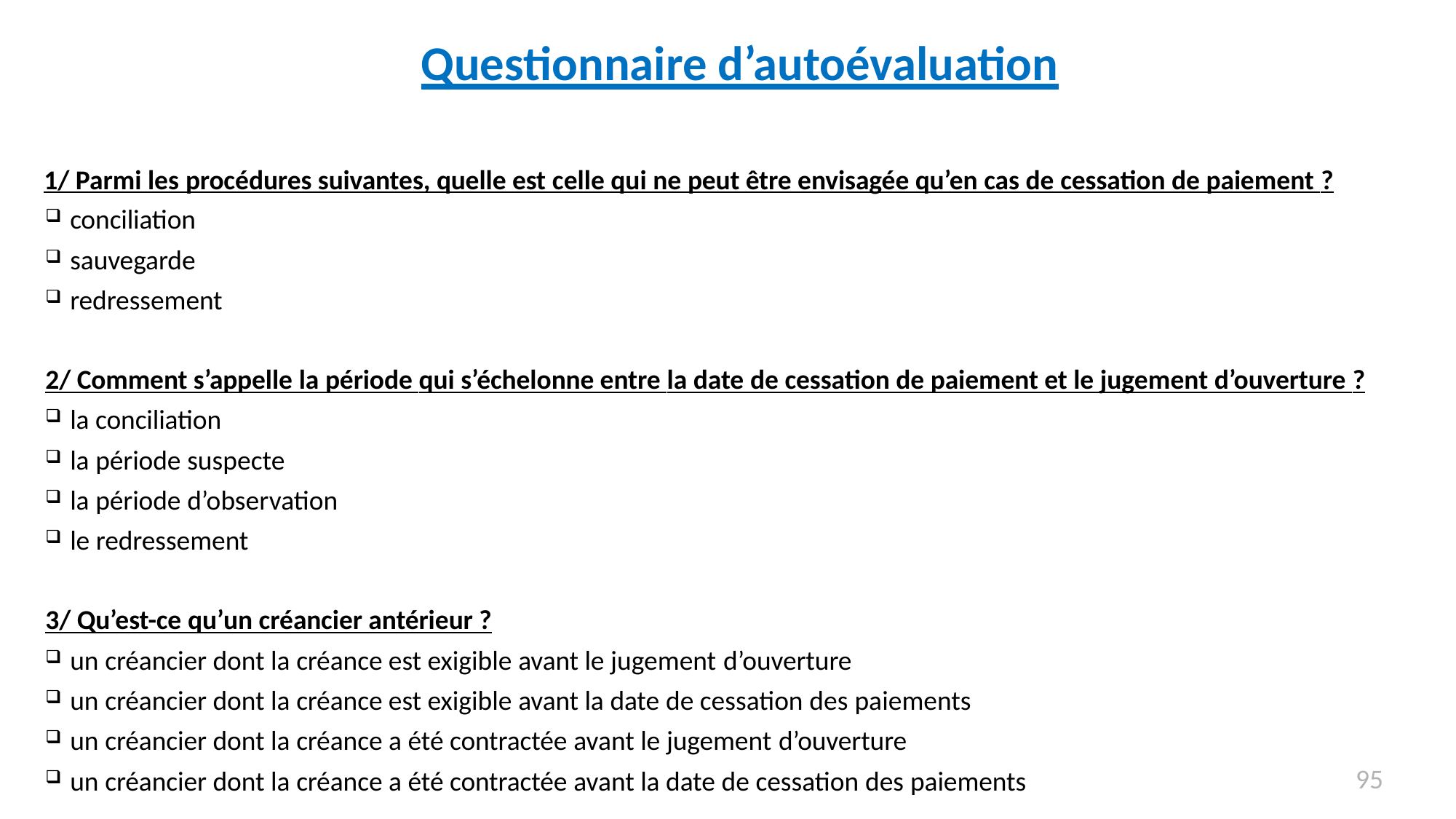

Questionnaire d’autoévaluation

1/ Parmi les procédures suivantes, quelle est celle qui ne peut être envisagée qu’en cas de cessation de paiement ?
conciliation
sauvegarde
redressement

2/ Comment s’appelle la période qui s’échelonne entre la date de cessation de paiement et le jugement d’ouverture ?
la conciliation
la période suspecte
la période d’observation
le redressement

3/ Qu’est-ce qu’un créancier antérieur ?
un créancier dont la créance est exigible avant le jugement d’ouverture
un créancier dont la créance est exigible avant la date de cessation des paiements
un créancier dont la créance a été contractée avant le jugement d’ouverture
un créancier dont la créance a été contractée avant la date de cessation des paiements

95